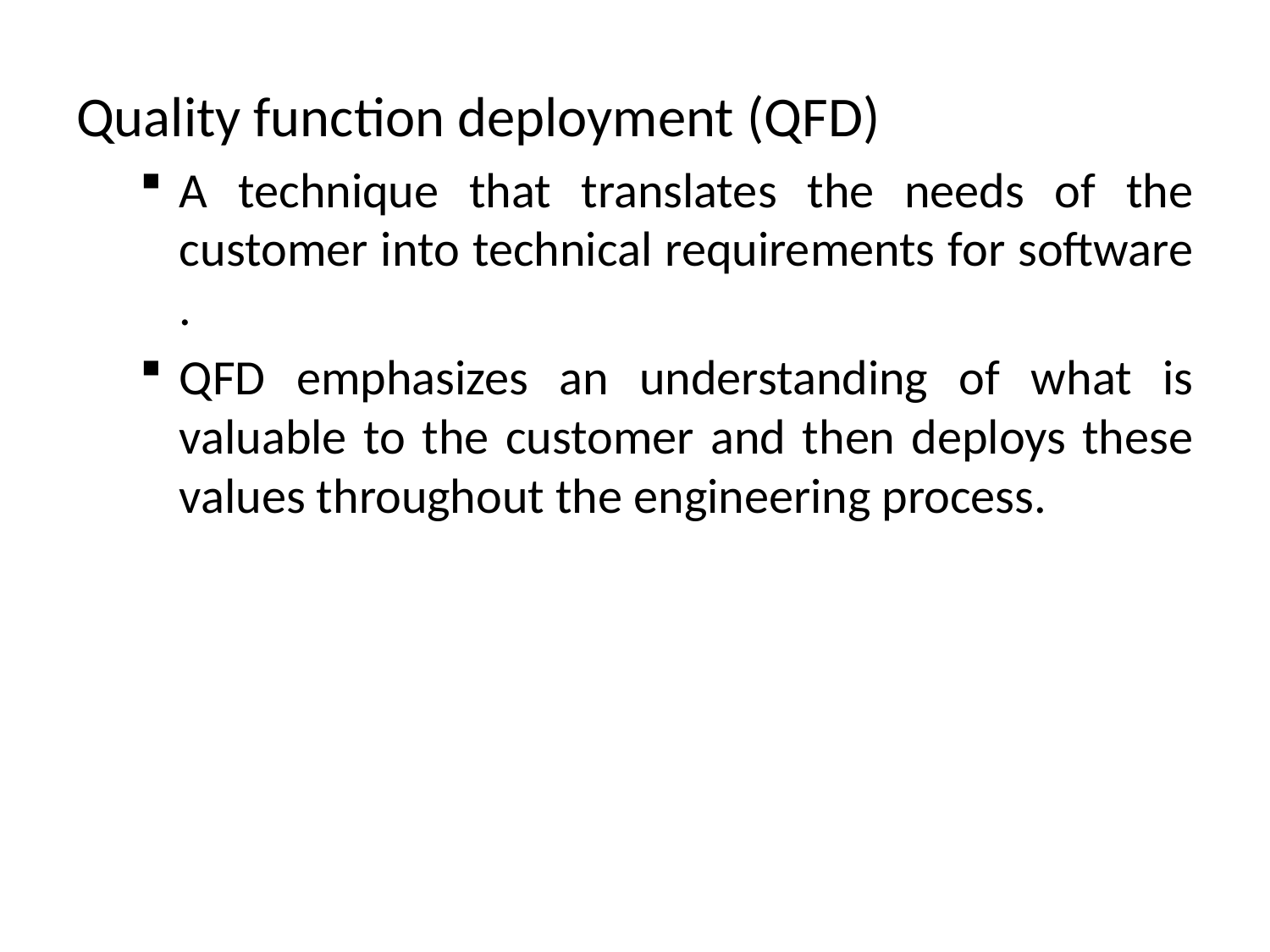

#
Quality function deployment (QFD)
A technique that translates the needs of the customer into technical requirements for software .
QFD emphasizes an understanding of what is valuable to the customer and then deploys these values throughout the engineering process.